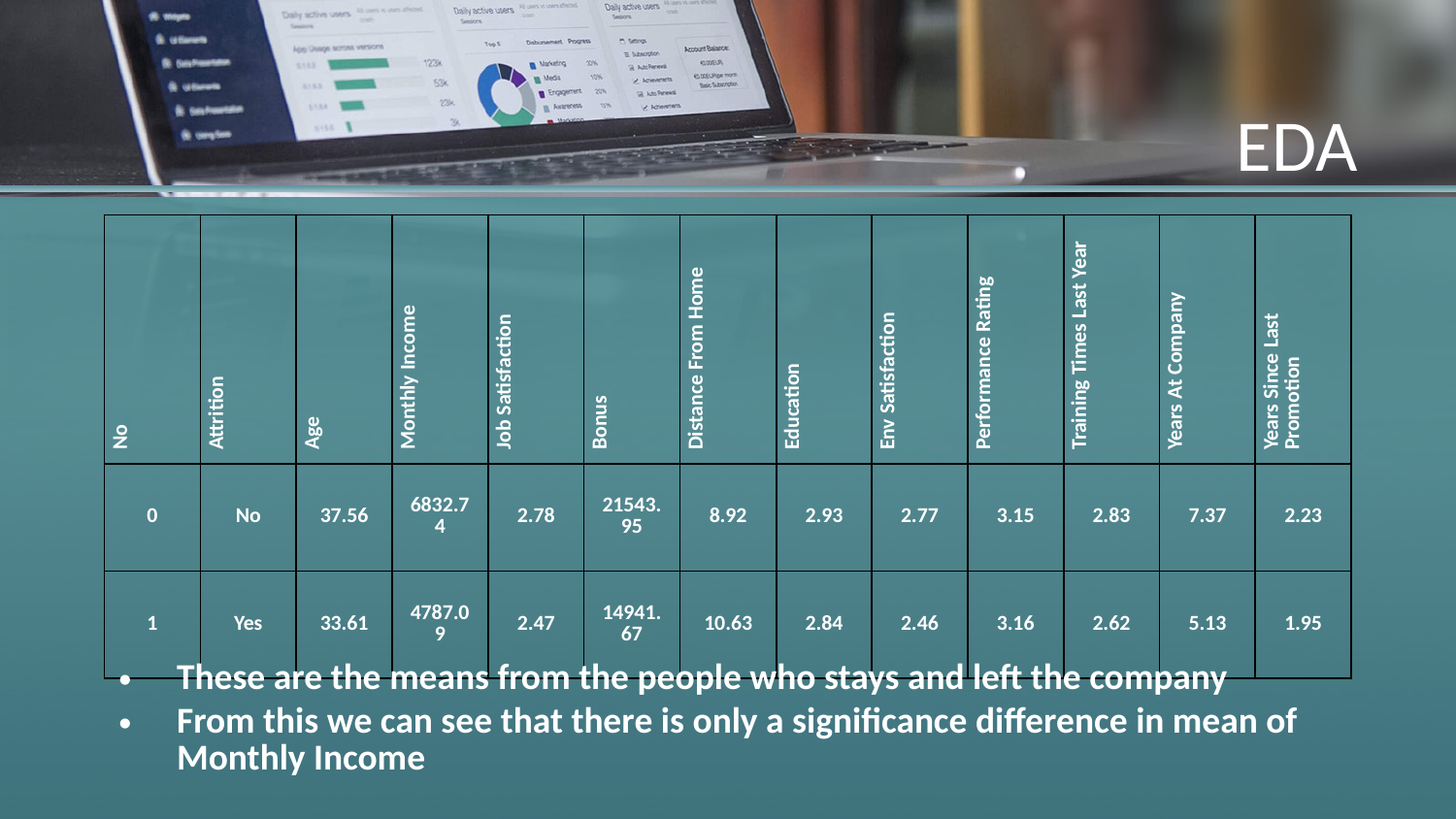

# EDA
| No | Attrition | Age | Monthly Income | Job Satisfaction | Bonus | Distance From Home | Education | Env Satisfaction | Performance Rating | Training Times Last Year | Years At Company | Years Since Last Promotion |
| --- | --- | --- | --- | --- | --- | --- | --- | --- | --- | --- | --- | --- |
| 0 | No | 37.56 | 6832.74 | 2.78 | 21543.95 | 8.92 | 2.93 | 2.77 | 3.15 | 2.83 | 7.37 | 2.23 |
| 1 | Yes | 33.61 | 4787.09 | 2.47 | 14941.67 | 10.63 | 2.84 | 2.46 | 3.16 | 2.62 | 5.13 | 1.95 |
These are the means from the people who stays and left the company
From this we can see that there is only a significance difference in mean of Monthly Income